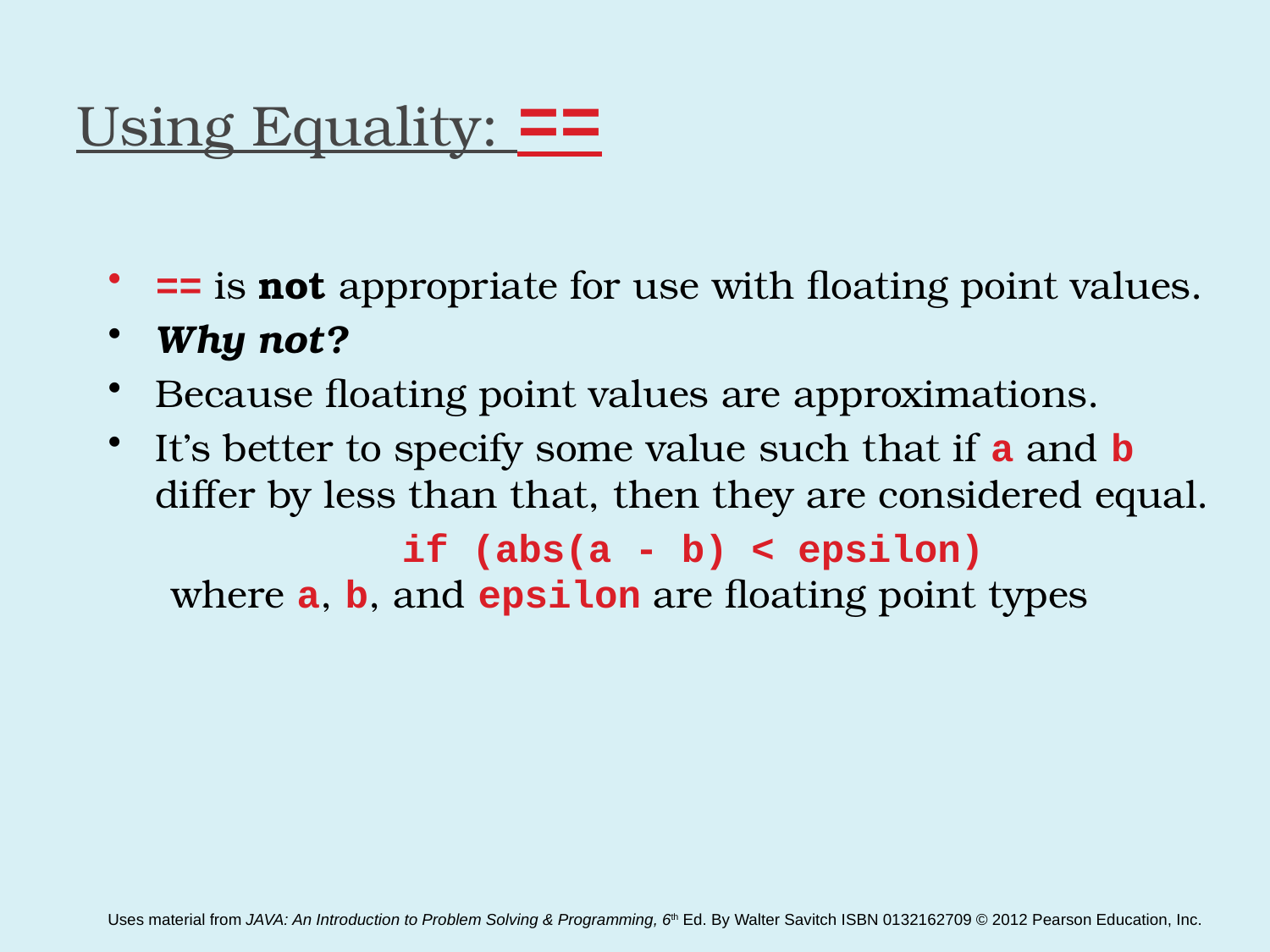

# Using Equality: ==
== is not appropriate for use with floating point values.
Why not?
Because floating point values are approximations.
It’s better to specify some value such that if a and b differ by less than that, then they are considered equal.
if (abs(a - b) < epsilon)
where a, b, and epsilon are floating point types